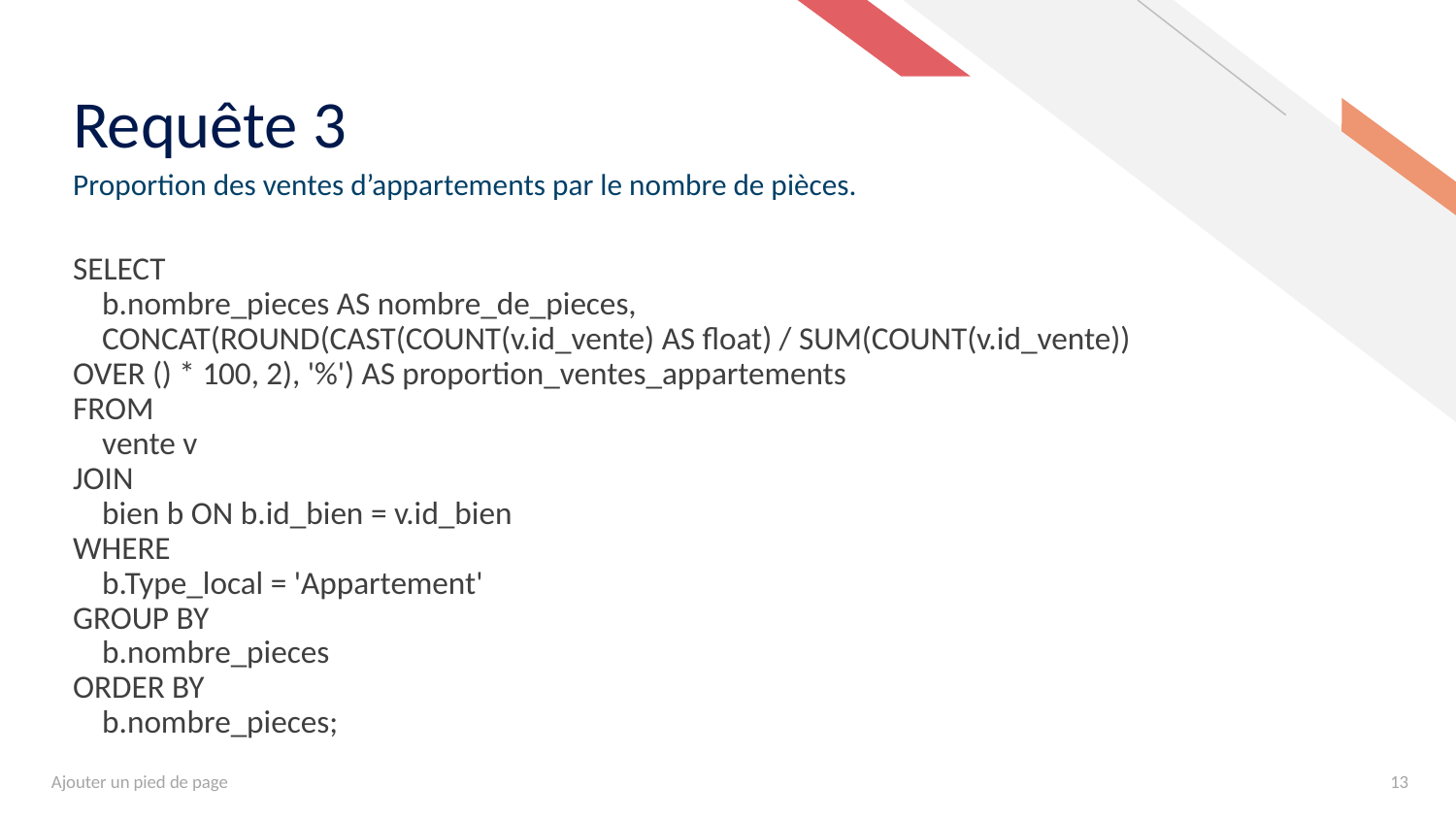

# Requête 3
Proportion des ventes d’appartements par le nombre de pièces.
SELECT
    b.nombre_pieces AS nombre_de_pieces,
    CONCAT(ROUND(CAST(COUNT(v.id_vente) AS float) / SUM(COUNT(v.id_vente)) OVER () * 100, 2), '%') AS proportion_ventes_appartements
FROM
    vente v
JOIN
    bien b ON b.id_bien = v.id_bien
WHERE
    b.Type_local = 'Appartement'
GROUP BY
    b.nombre_pieces
ORDER BY
    b.nombre_pieces;
Ajouter un pied de page
13